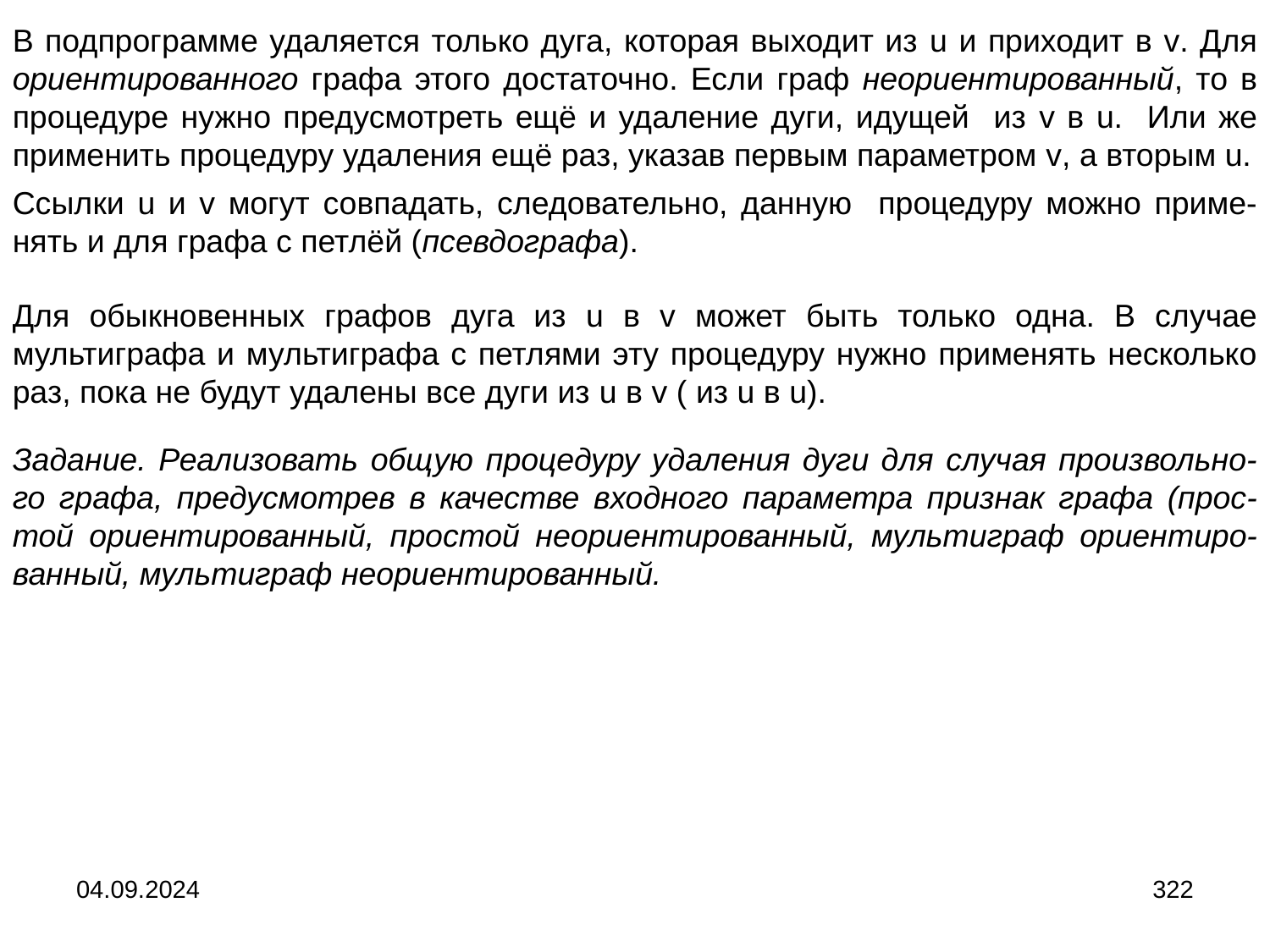

В подпрограмме удаляется только дуга, которая выходит из u и приходит в v. Для ориентированного графа этого достаточно. Если граф неориентированный, то в процедуре нужно предусмотреть ещё и удаление дуги, идущей  из v в u.  Или же применить процедуру удаления ещё раз, указав первым параметром v, а вторым u.
Ссылки u и v могут совпадать, следовательно, данную  процедуру можно приме-нять и для графа с петлёй (псевдографа).
Для обыкновенных графов дуга из u в v может быть только одна. В случае мультиграфа и мультиграфа с петлями эту процедуру нужно применять несколько раз, пока не будут удалены все дуги из u в v ( из u в u).
Задание. Реализовать общую процедуру удаления дуги для случая произвольно-го графа, предусмотрев в качестве входного параметра признак графа (прос-той ориентированный, простой неориентированный, мультиграф ориентиро-ванный, мультиграф неориентированный.
04.09.2024
322